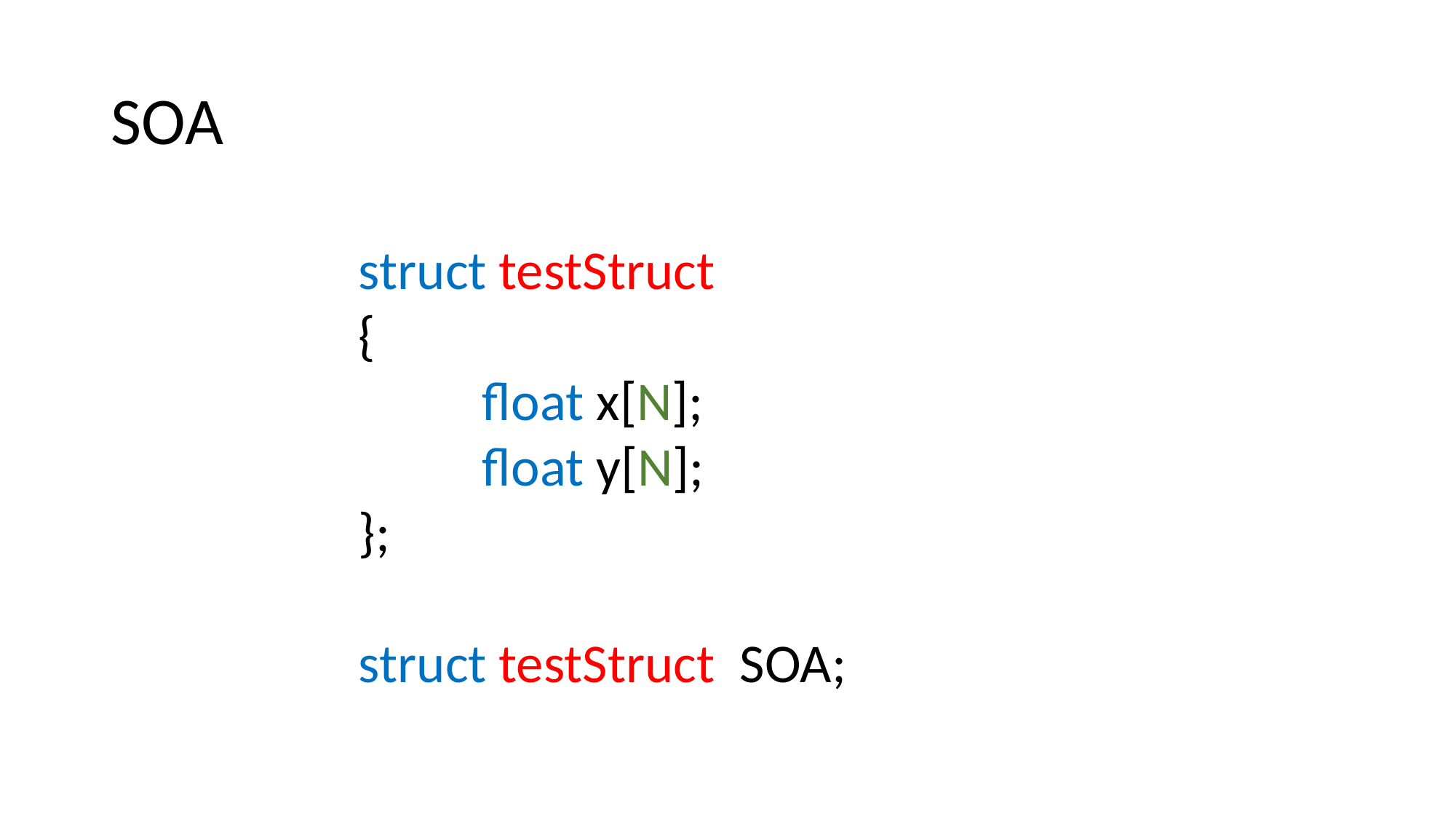

# SOA
struct testStruct
{
          float x[N];
          float y[N];
};

struct testStruct  SOA;